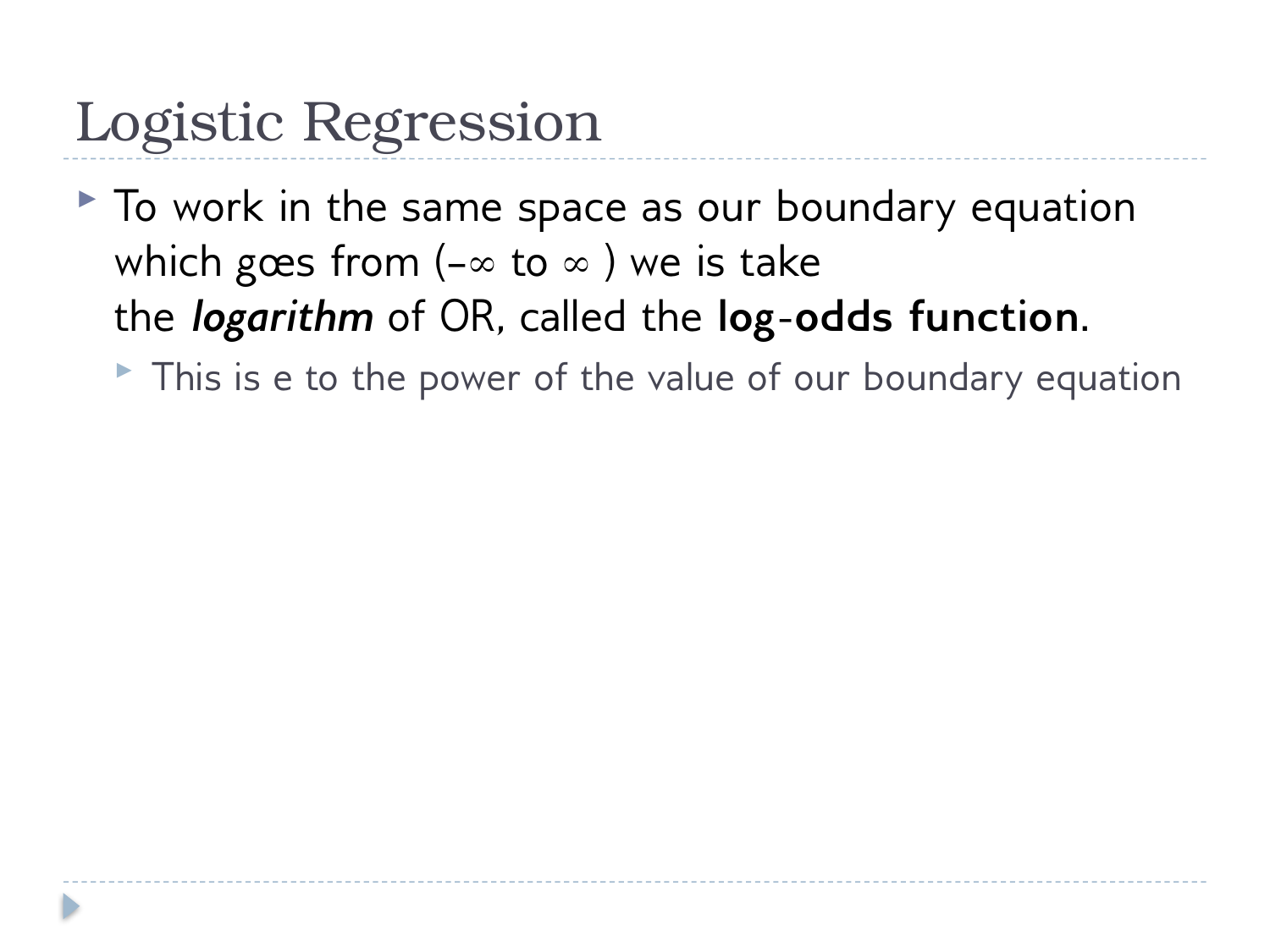

# Logistic Regression
To work in the same space as our boundary equation which goes from (–∞ to ∞ ) we is take the logarithm of OR, called the log-odds function.
This is e to the power of the value of our boundary equation